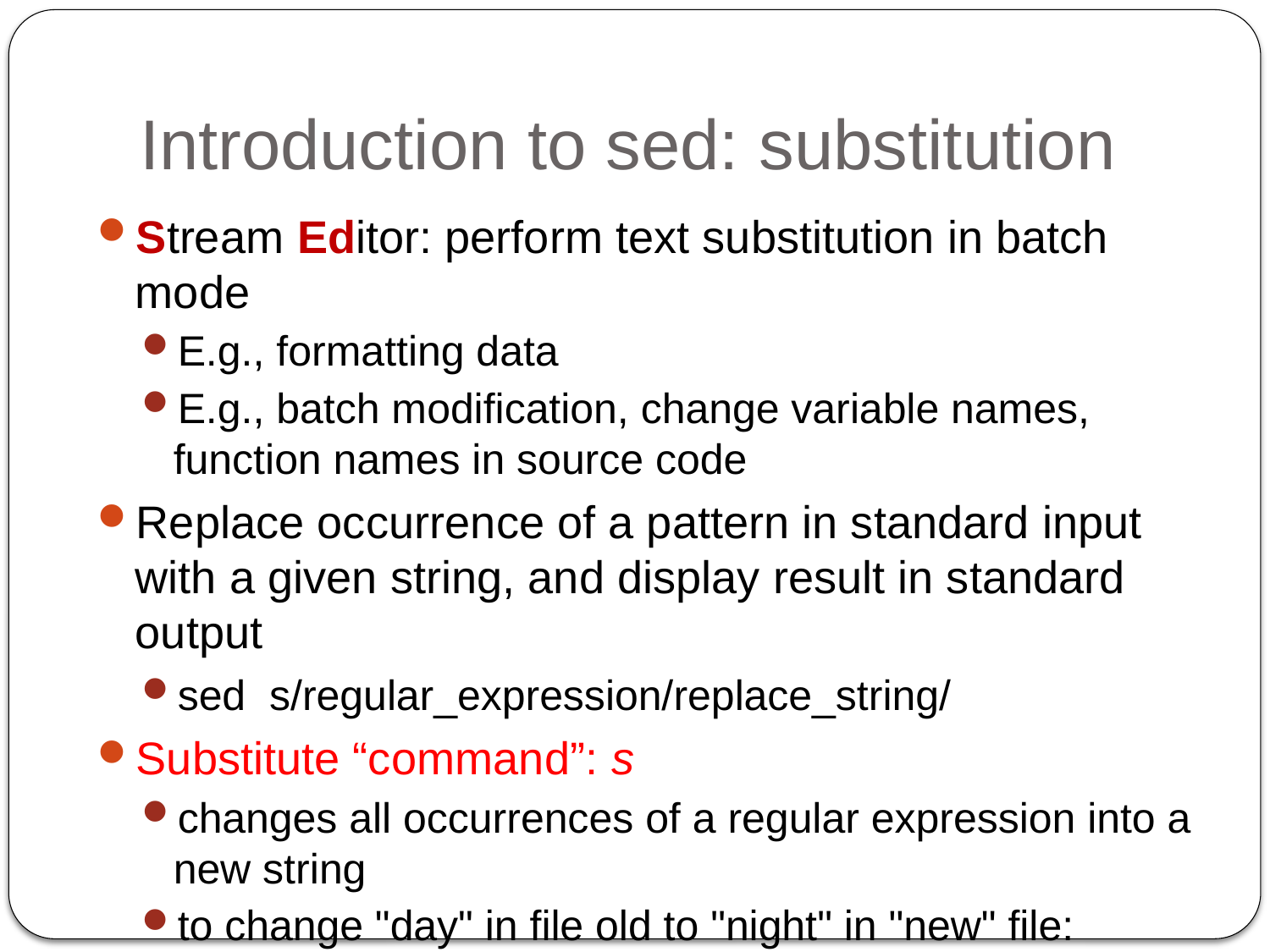

# Introduction to sed: substitution
Stream Editor: perform text substitution in batch mode
E.g., formatting data
E.g., batch modification, change variable names, function names in source code
Replace occurrence of a pattern in standard input with a given string, and display result in standard output
sed  s/regular_expression/replace_string/
Substitute “command”: s
changes all occurrences of a regular expression into a new string
to change "day" in file old to "night" in "new" file:
		sed  s/day/night/ <old   >new